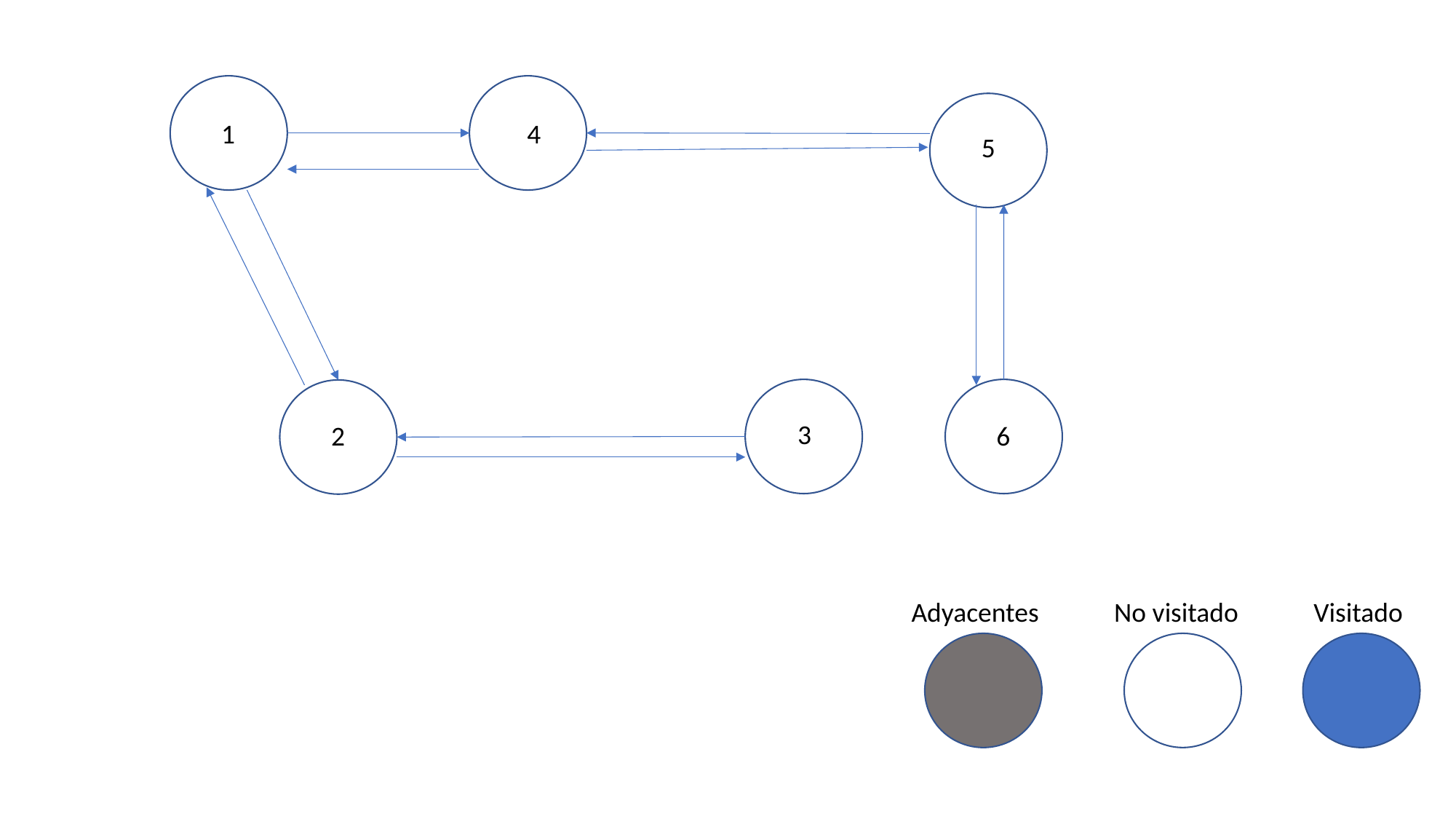

4
1
5

3
6
2
Adyacentes
No visitado
Visitado